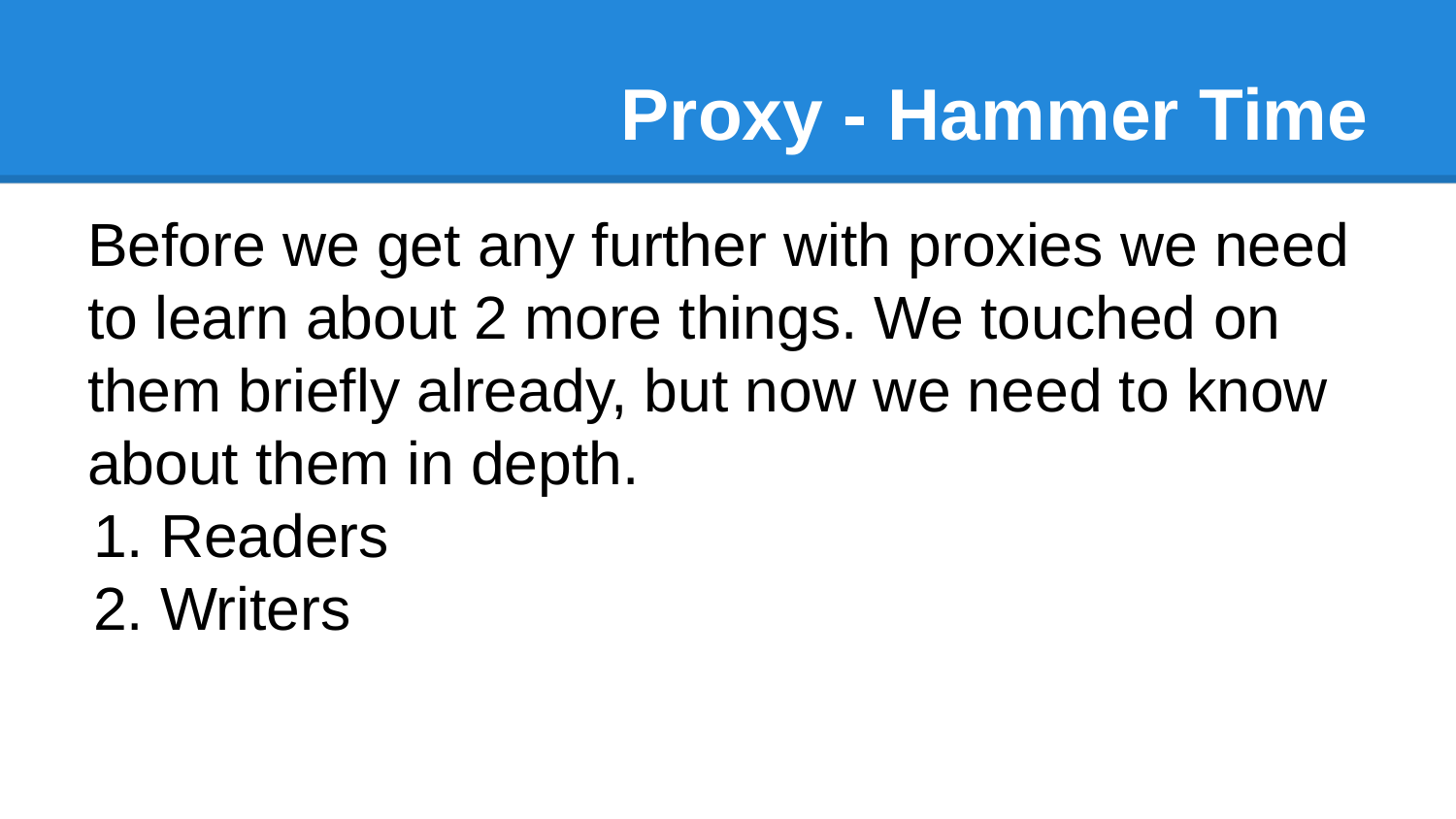

# Proxy - Hammer Time
Before we get any further with proxies we need to learn about 2 more things. We touched on them briefly already, but now we need to know about them in depth.
Readers
Writers